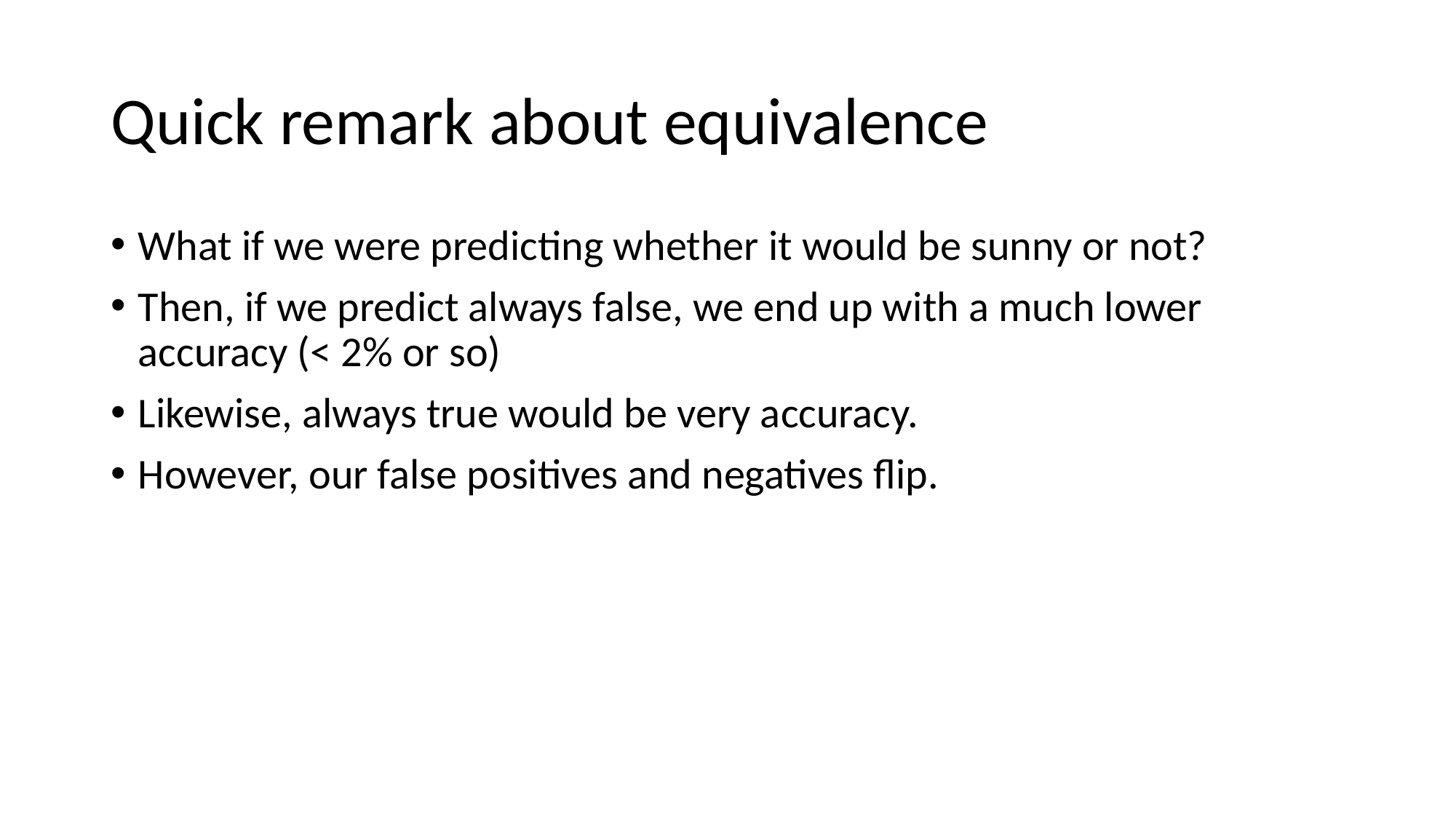

# Quick remark about equivalence
What if we were predicting whether it would be sunny or not?
Then, if we predict always false, we end up with a much lower accuracy (< 2% or so)
Likewise, always true would be very accuracy.
However, our false positives and negatives flip.